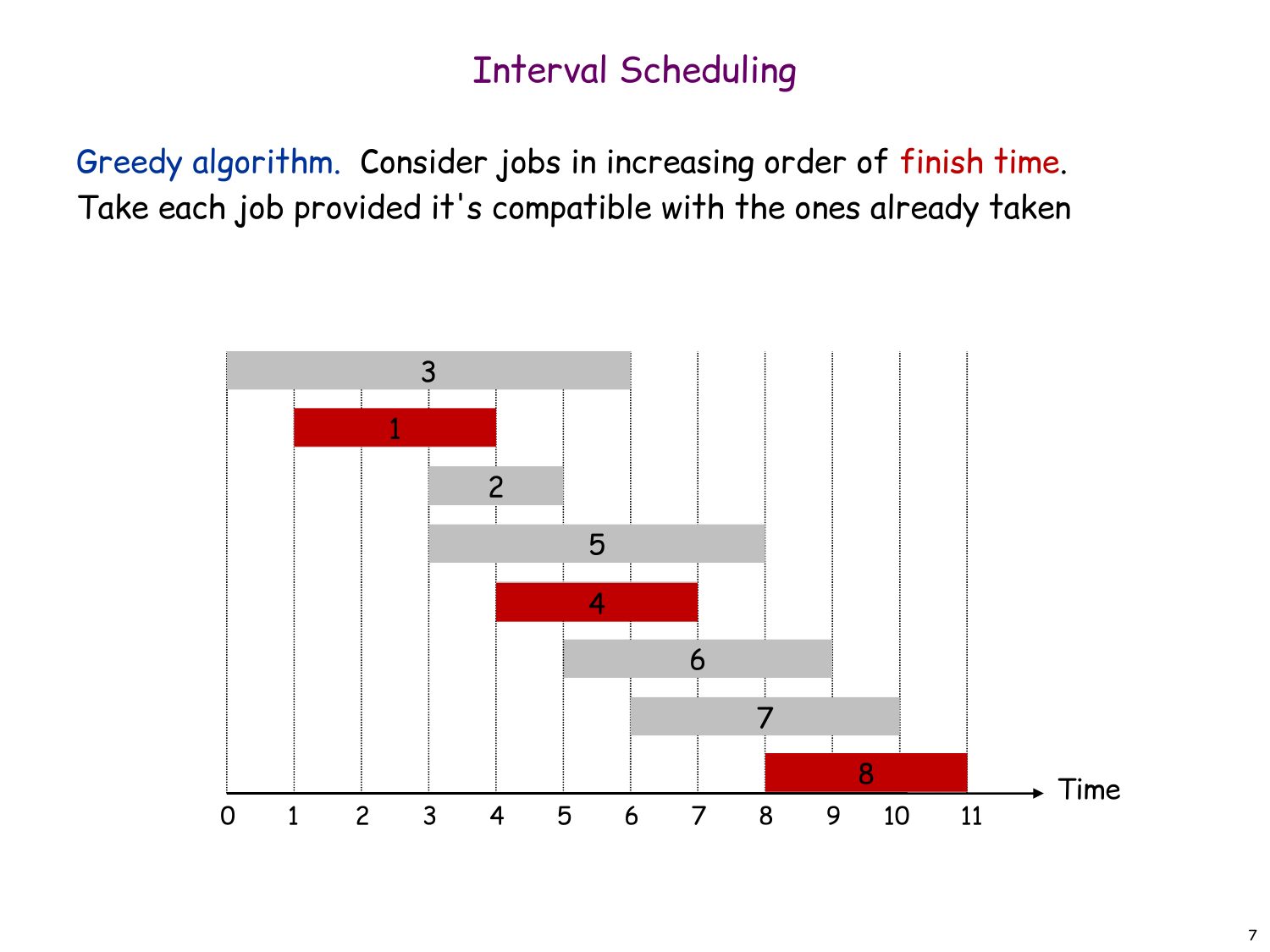

# Interval Scheduling
Greedy algorithm.  Consider jobs in increasing order of finish time.
Take each job provided it's compatible with the ones already taken
3
1
1
2
5

4
4
6
7
8
8
Time
0

1
2
3
4
5
6
7
8
9
10

11

7